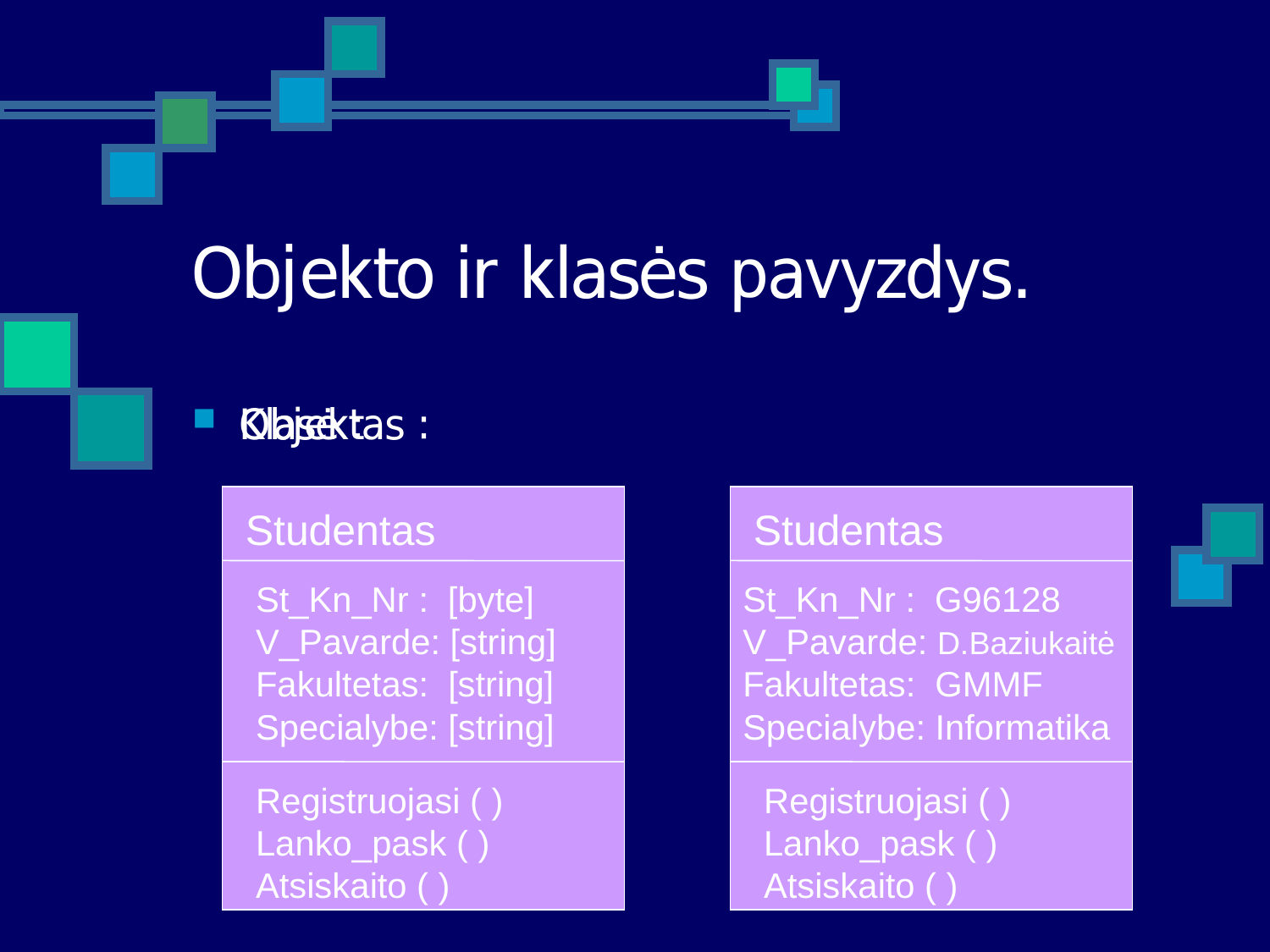

# Objekto ir klasės pavyzdys.
Klasė :

Objektas :

Studentas
Studentas

St_Kn_Nr :  [byte]
V_Pavarde: [string]
Fakultetas:  [string]
Specialybe: [string]
St_Kn_Nr :  G96128
V_Pavarde: D.Baziukaitė
Fakultetas:  GMMF
Specialybe: Informatika

Registruojasi ( )
Lanko_pask ( )
Atsiskaito ( )
Registruojasi ( )
Lanko_pask ( )
Atsiskaito ( )